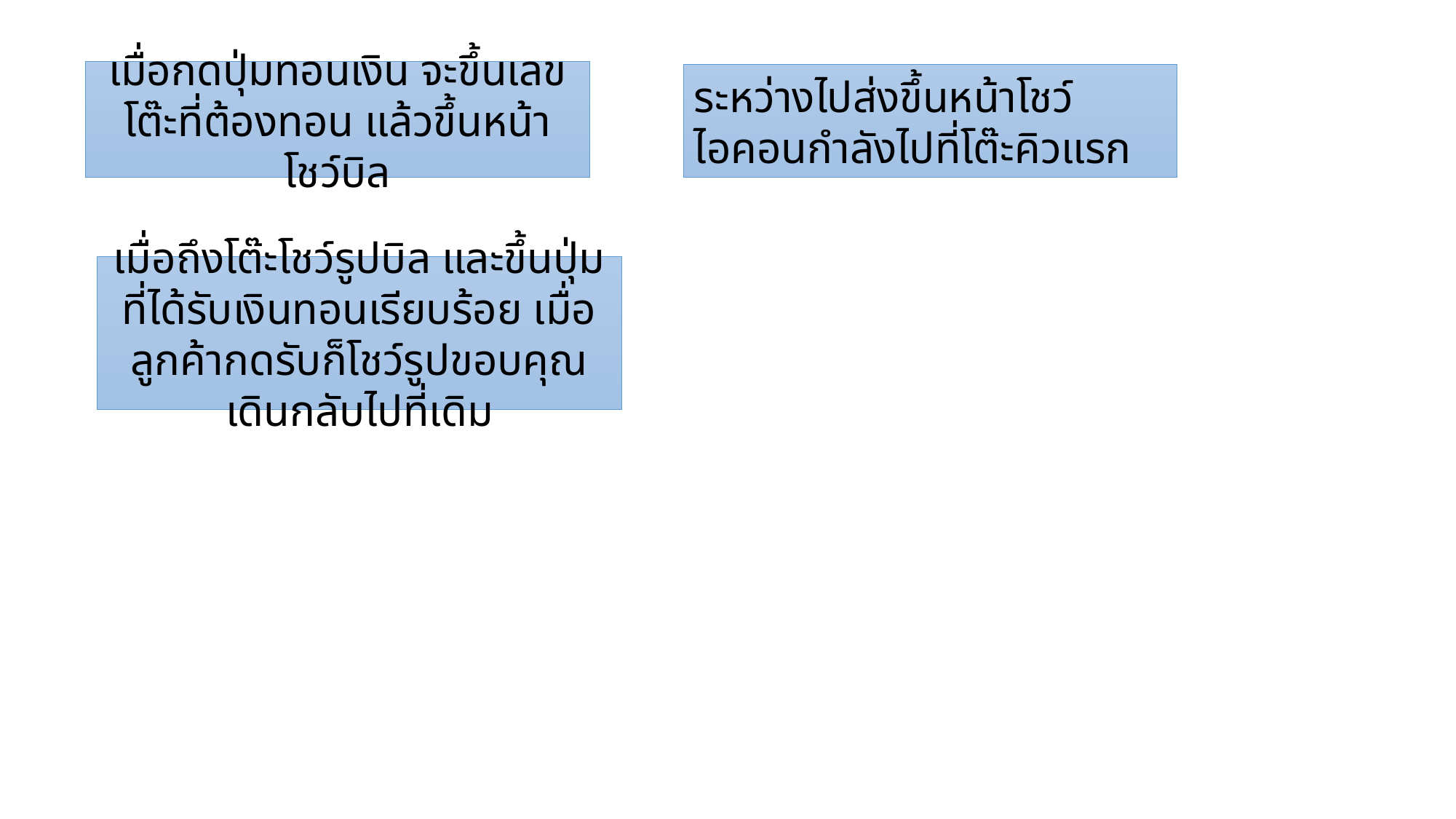

เมื่อกดปุ่มทอนเงิน จะขึ้นเลขโต๊ะที่ต้องทอน แล้วขึ้นหน้าโชว์บิล
ระหว่างไปส่งขึ้นหน้าโชว์ไอคอนกำลังไปที่โต๊ะคิวแรก
เมื่อถึงโต๊ะโชว์รูปบิล และขึ้นปุ่มที่ได้รับเงินทอนเรียบร้อย เมื่อลูกค้ากดรับก็โชว์รูปขอบคุณ เดินกลับไปที่เดิม